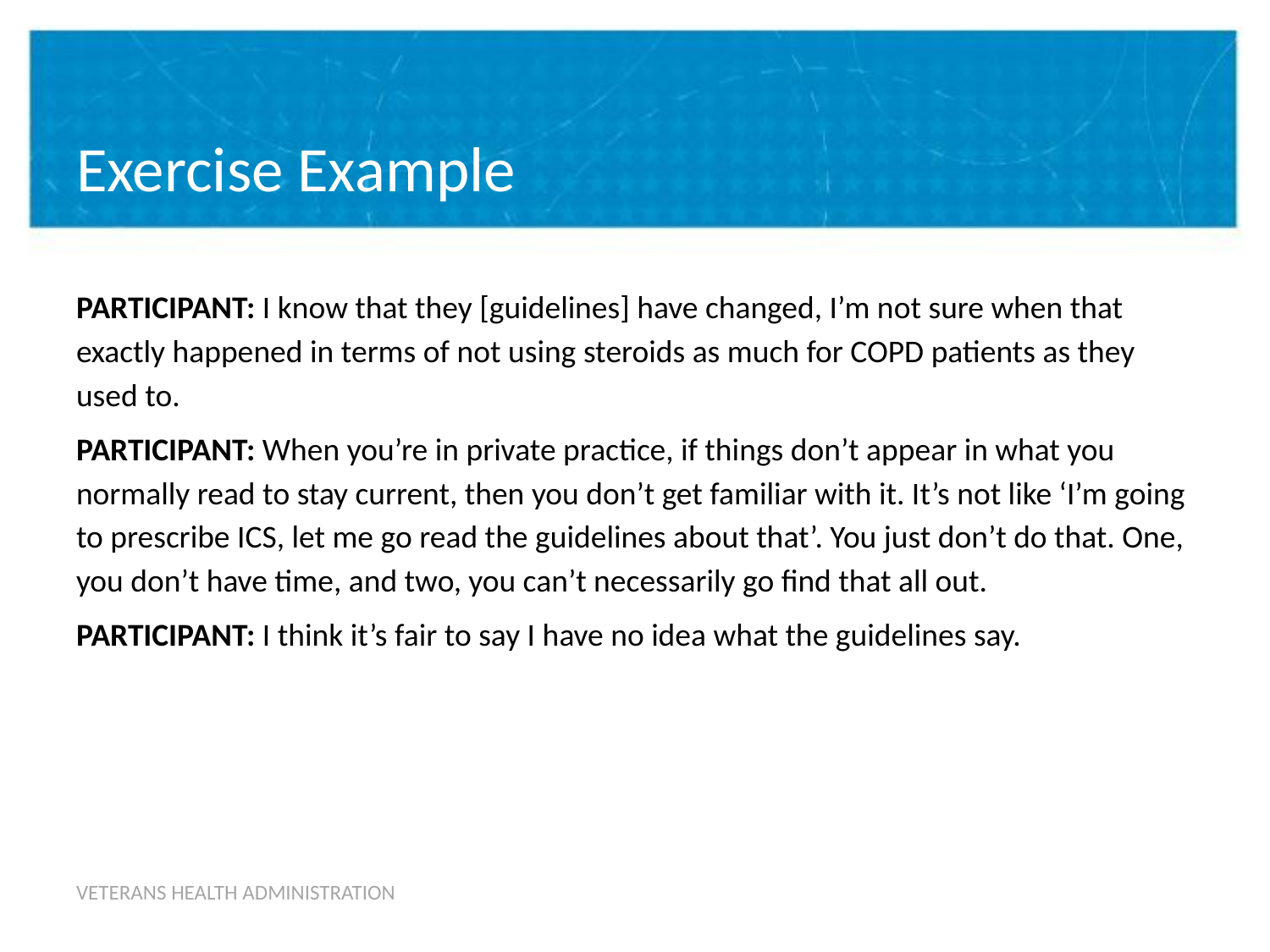

# Exercise Example
PARTICIPANT: I know that they [guidelines] have changed, I’m not sure when that exactly happened in terms of not using steroids as much for COPD patients as they used to.
PARTICIPANT: When you’re in private practice, if things don’t appear in what you normally read to stay current, then you don’t get familiar with it. It’s not like ‘I’m going to prescribe ICS, let me go read the guidelines about that’. You just don’t do that. One, you don’t have time, and two, you can’t necessarily go find that all out.
PARTICIPANT: I think it’s fair to say I have no idea what the guidelines say.